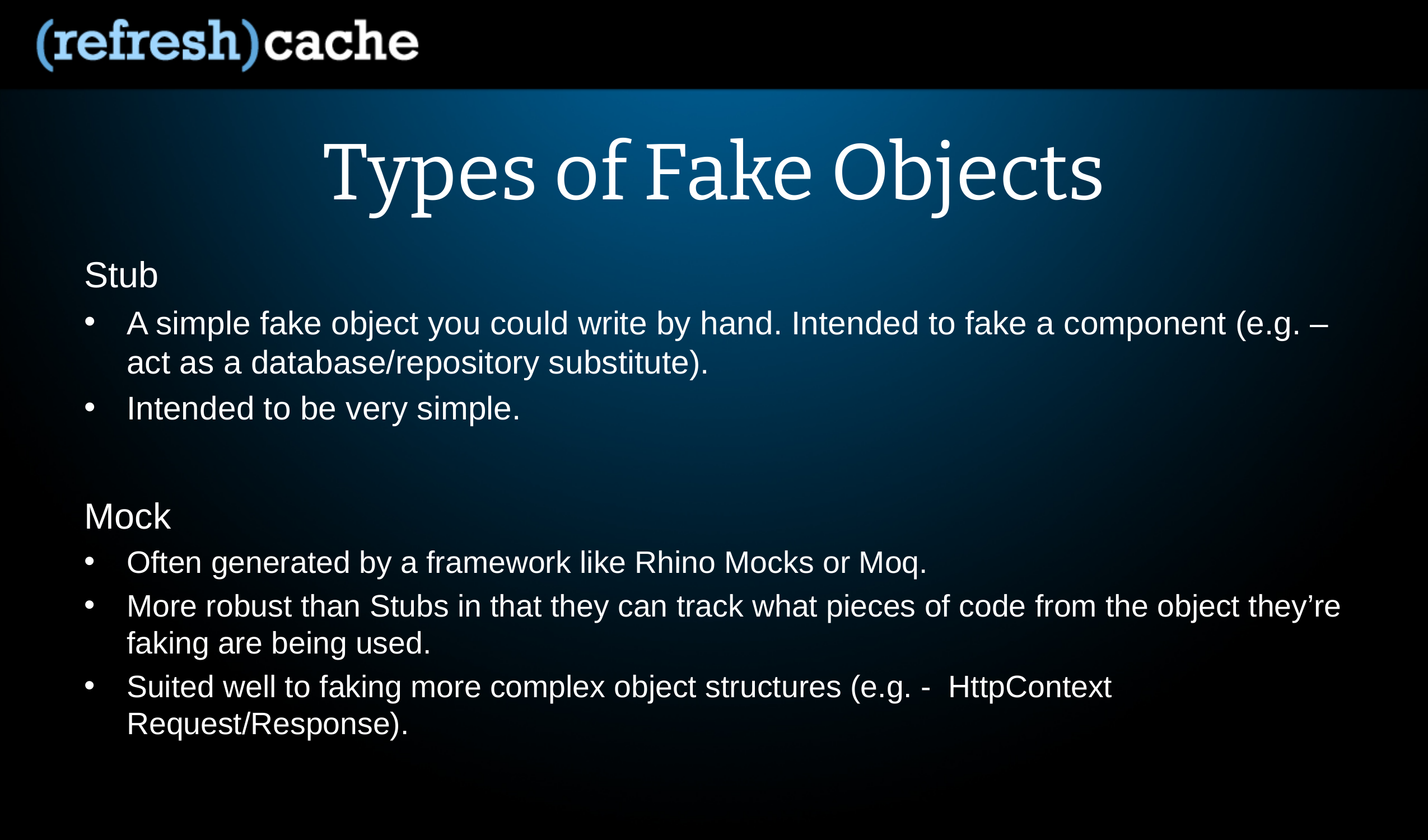

# Types of Fake Objects
Stub
A simple fake object you could write by hand. Intended to fake a component (e.g. – act as a database/repository substitute).
Intended to be very simple.

Mock
Often generated by a framework like Rhino Mocks or Moq.
More robust than Stubs in that they can track what pieces of code from the object they’re faking are being used.
Suited well to faking more complex object structures (e.g. -  HttpContext Request/Response).